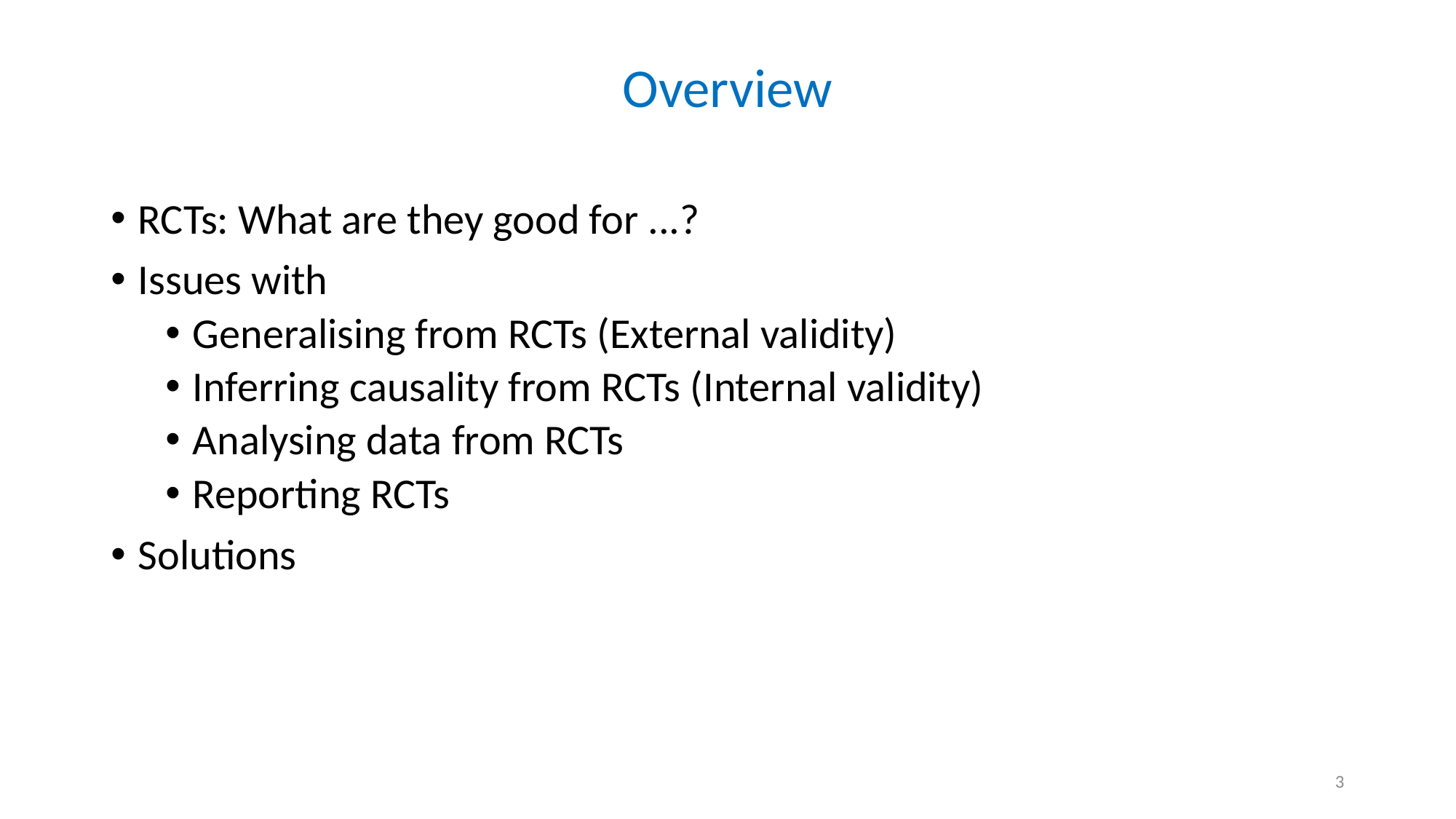

# Overview
RCTs: What are they good for ...?
Issues with
Generalising from RCTs (External validity)
Inferring causality from RCTs (Internal validity)
Analysing data from RCTs
Reporting RCTs
Solutions
3